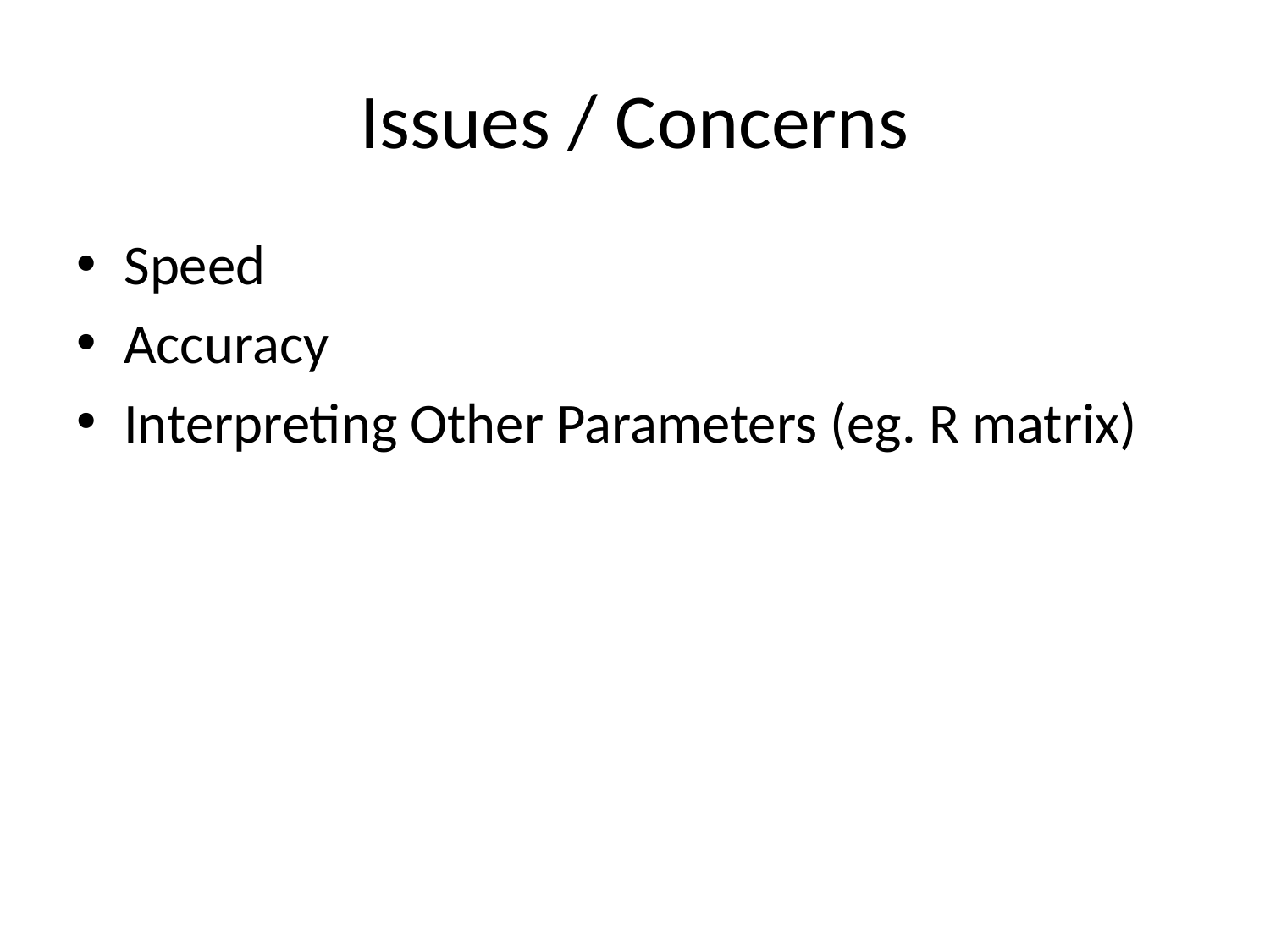

# Issues / Concerns
Speed
Accuracy
Interpreting Other Parameters (eg. R matrix)